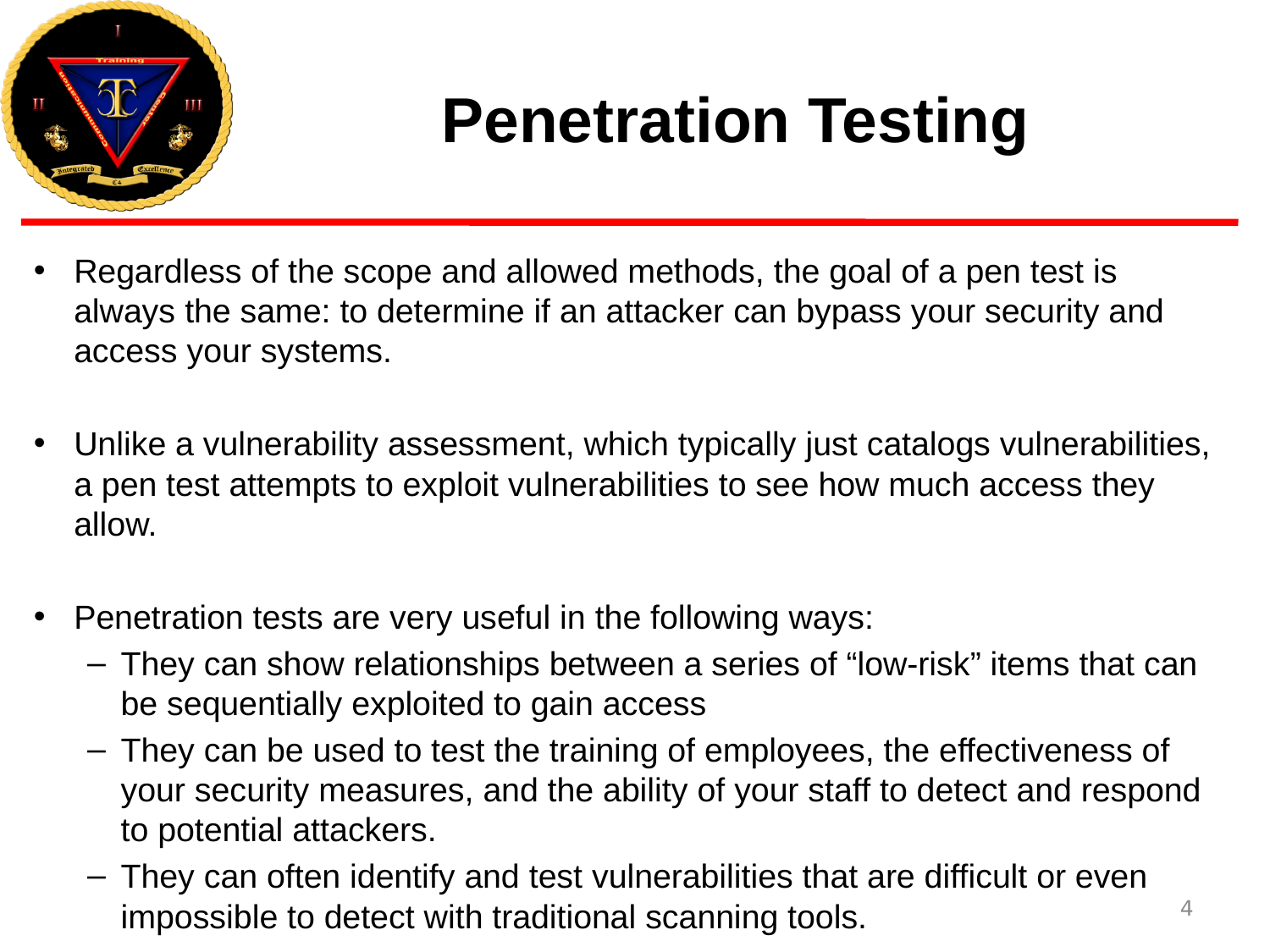

# Penetration Testing
Regardless of the scope and allowed methods, the goal of a pen test is always the same: to determine if an attacker can bypass your security and access your systems.

Unlike a vulnerability assessment, which typically just catalogs vulnerabilities, a pen test attempts to exploit vulnerabilities to see how much access they allow.

Penetration tests are very useful in the following ways:
They can show relationships between a series of “low-risk” items that can be sequentially exploited to gain access
They can be used to test the training of employees, the effectiveness of your security measures, and the ability of your staff to detect and respond to potential attackers.
They can often identify and test vulnerabilities that are difficult or even impossible to detect with traditional scanning tools.
4